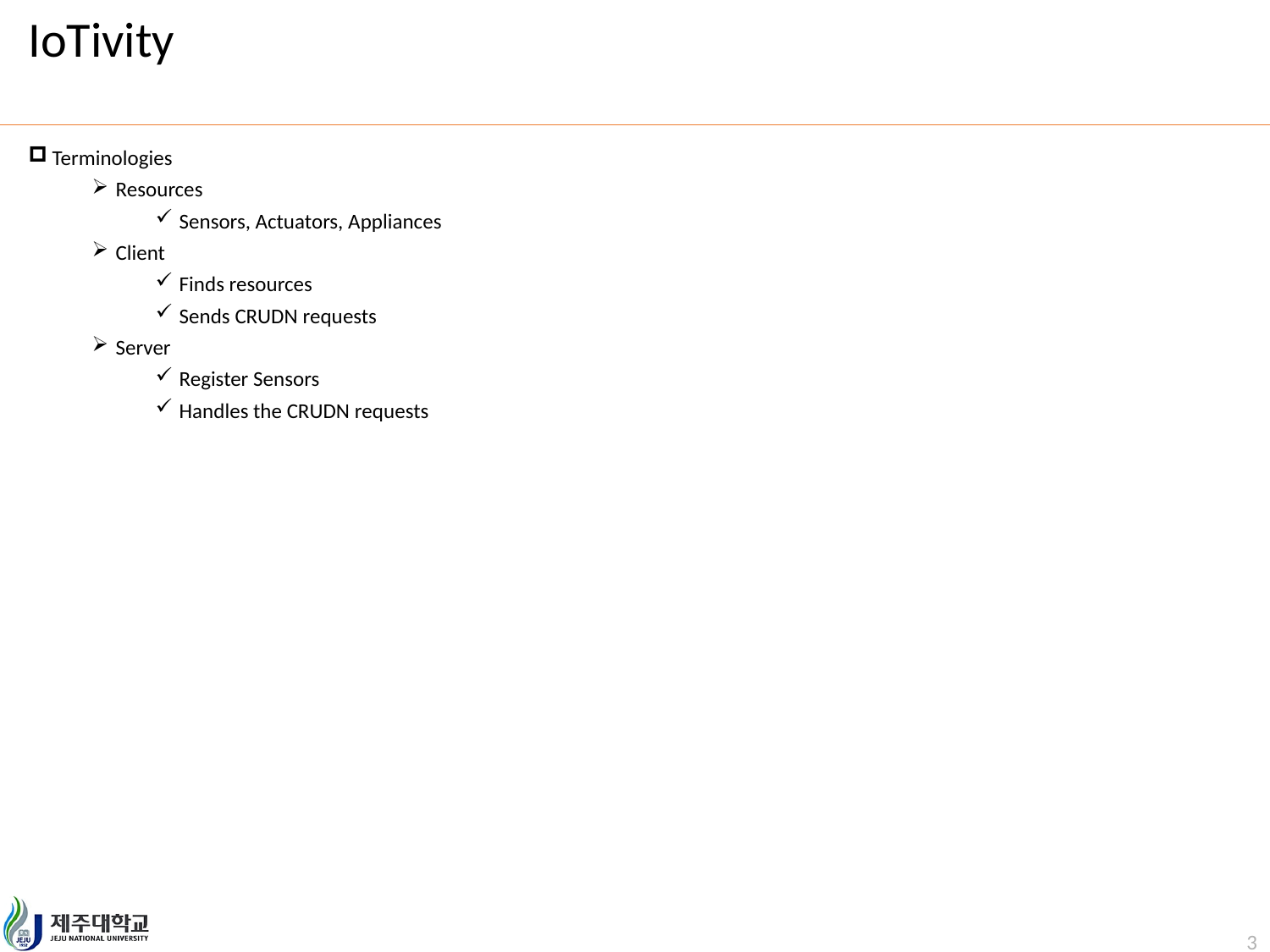

# IoTivity
Terminologies
Resources
Sensors, Actuators, Appliances
Client
Finds resources
Sends CRUDN requests
Server
Register Sensors
Handles the CRUDN requests

3